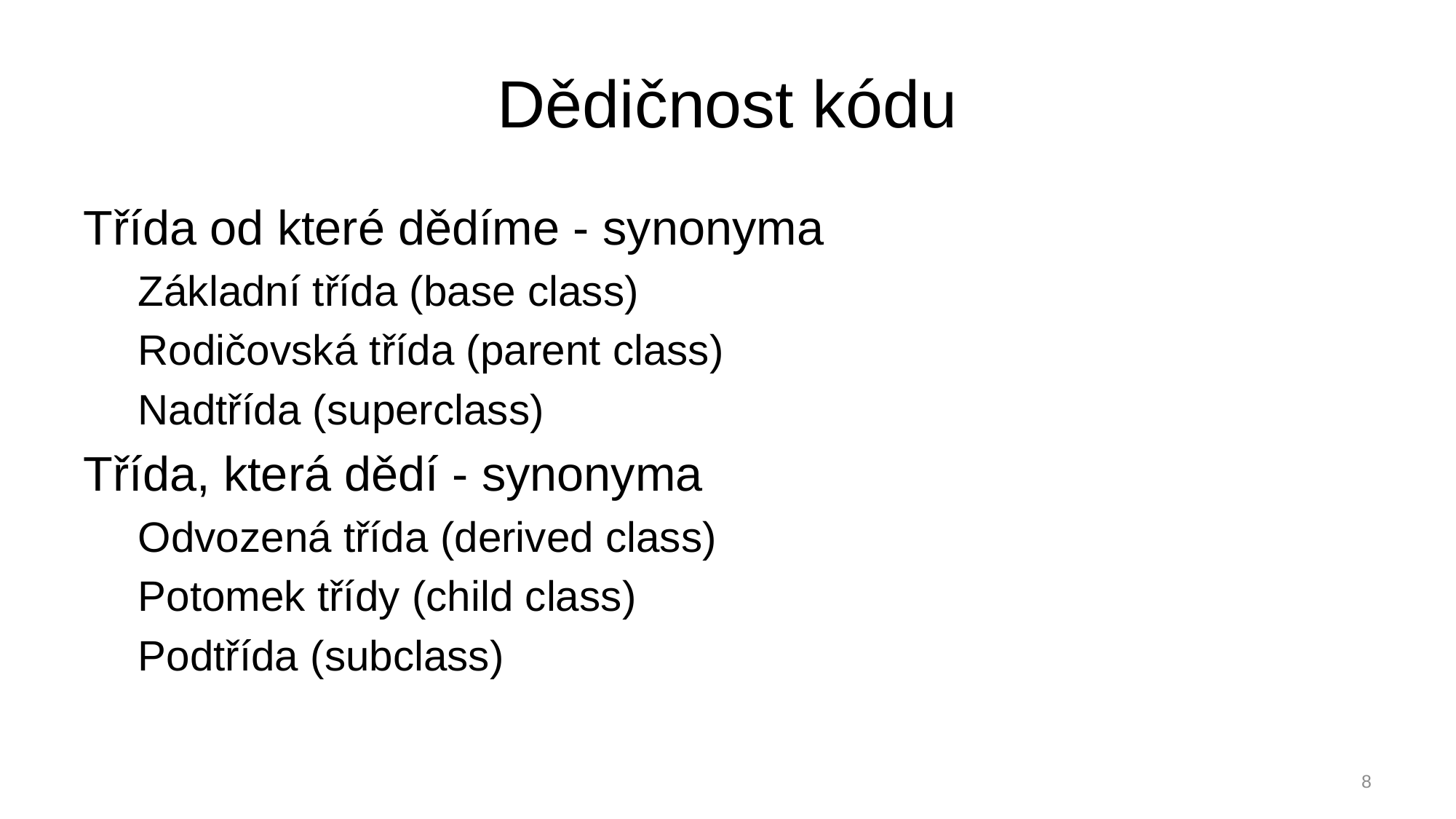

# Dědičnost kódu
Třída od které dědíme - synonyma
Základní třída (base class)
Rodičovská třída (parent class)
Nadtřída (superclass)
Třída, která dědí - synonyma
Odvozená třída (derived class)
Potomek třídy (child class)
Podtřída (subclass)

8